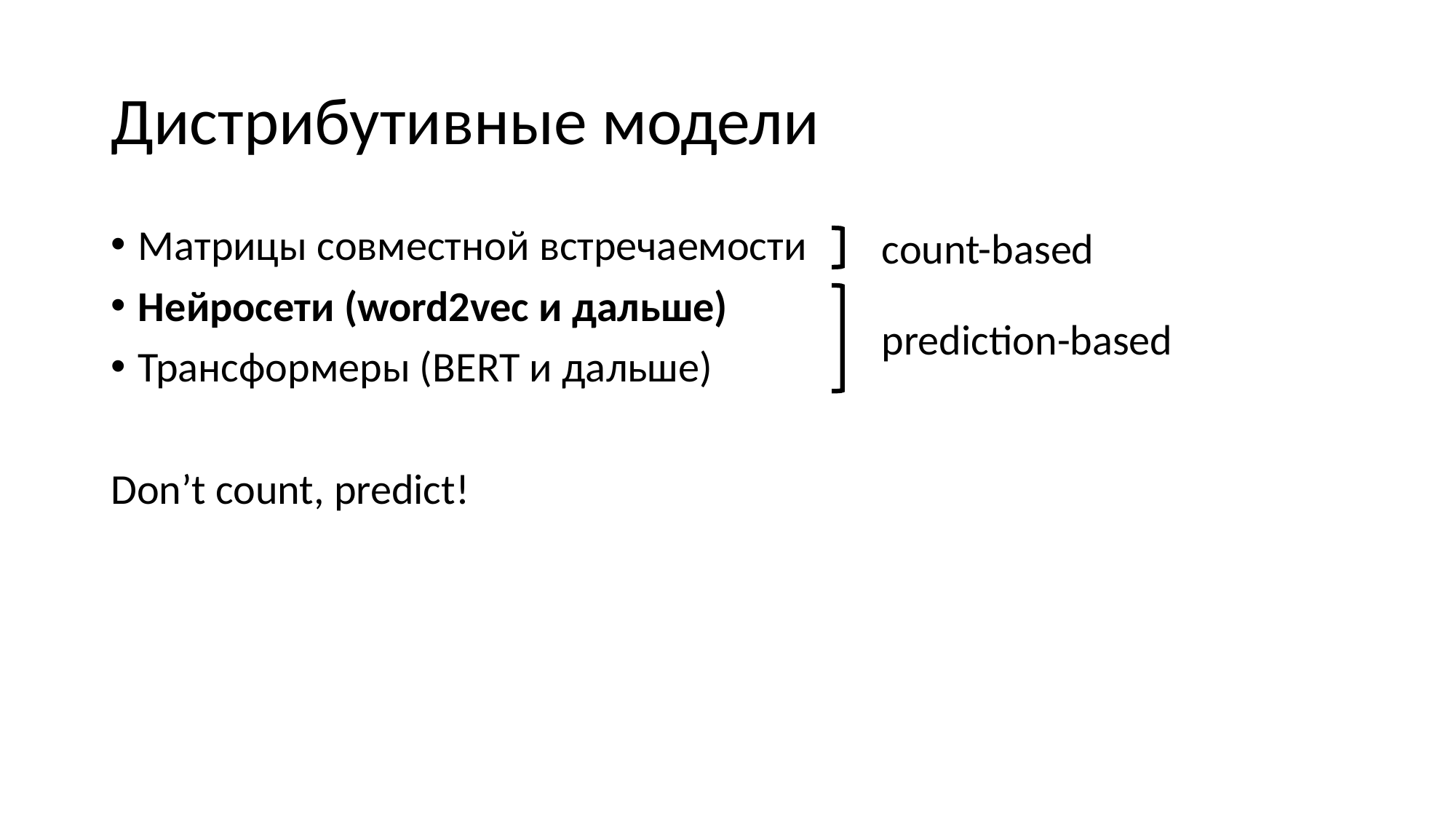

# Дистрибутивные модели
count-based
Матрицы совместной встречаемости
Нейросети (word2vec и дальше)
Трансформеры (BERT и дальше)

Don’t count, predict!

prediction-based